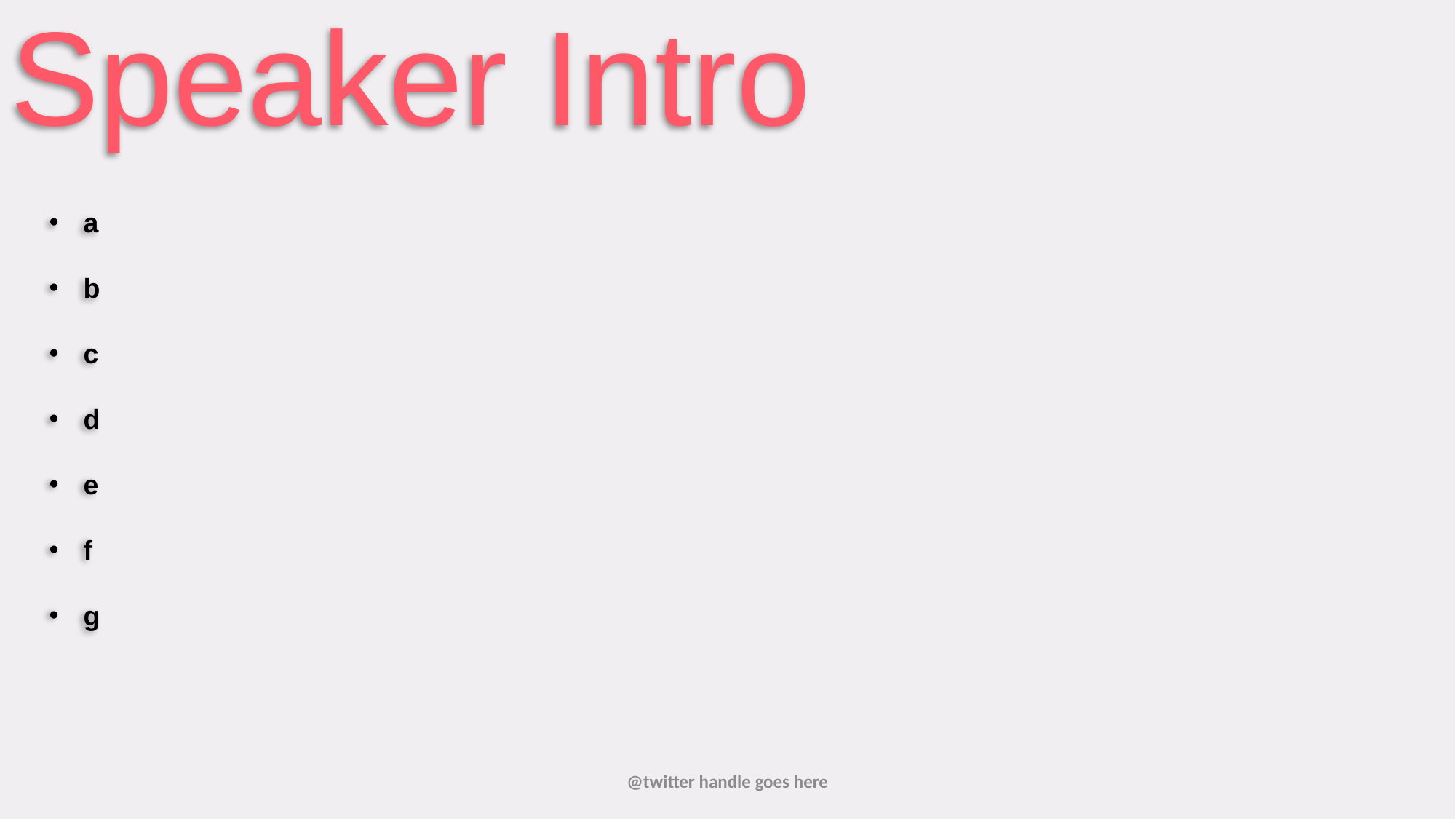

Speaker Intro
a
b
c
d
e

f
g
@twitter handle goes here